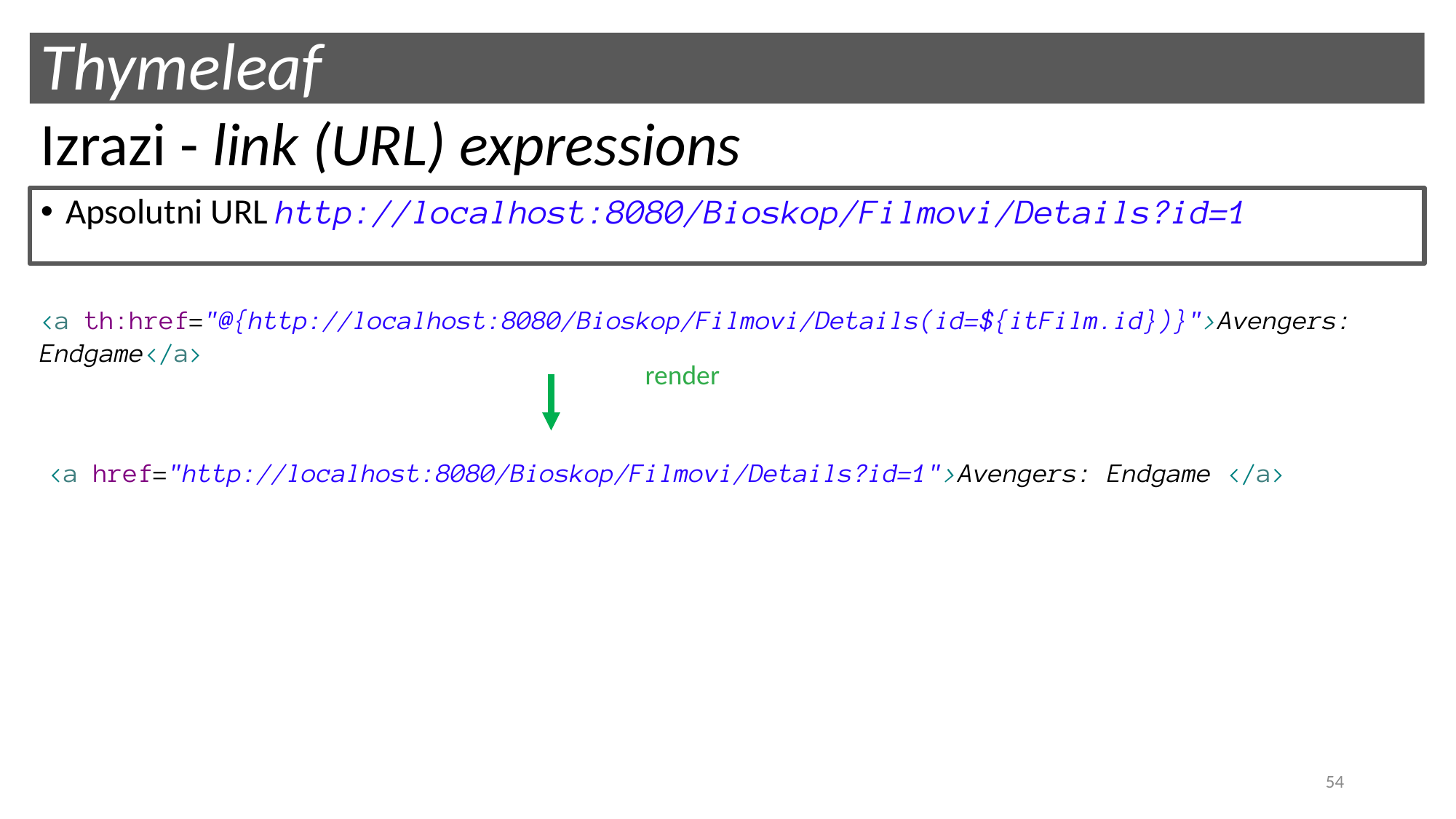

# Thymeleaf
Izrazi - link (URL) expressions
Apsolutni URL http://localhost:8080/Bioskop/Filmovi/Details?id=1

<a th:href="@{http://localhost:8080/Bioskop/Filmovi/Details(id=${itFilm.id})}">Avengers: Endgame</a>
render
<a href="http://localhost:8080/Bioskop/Filmovi/Details?id=1">Avengers: Endgame </a>
54